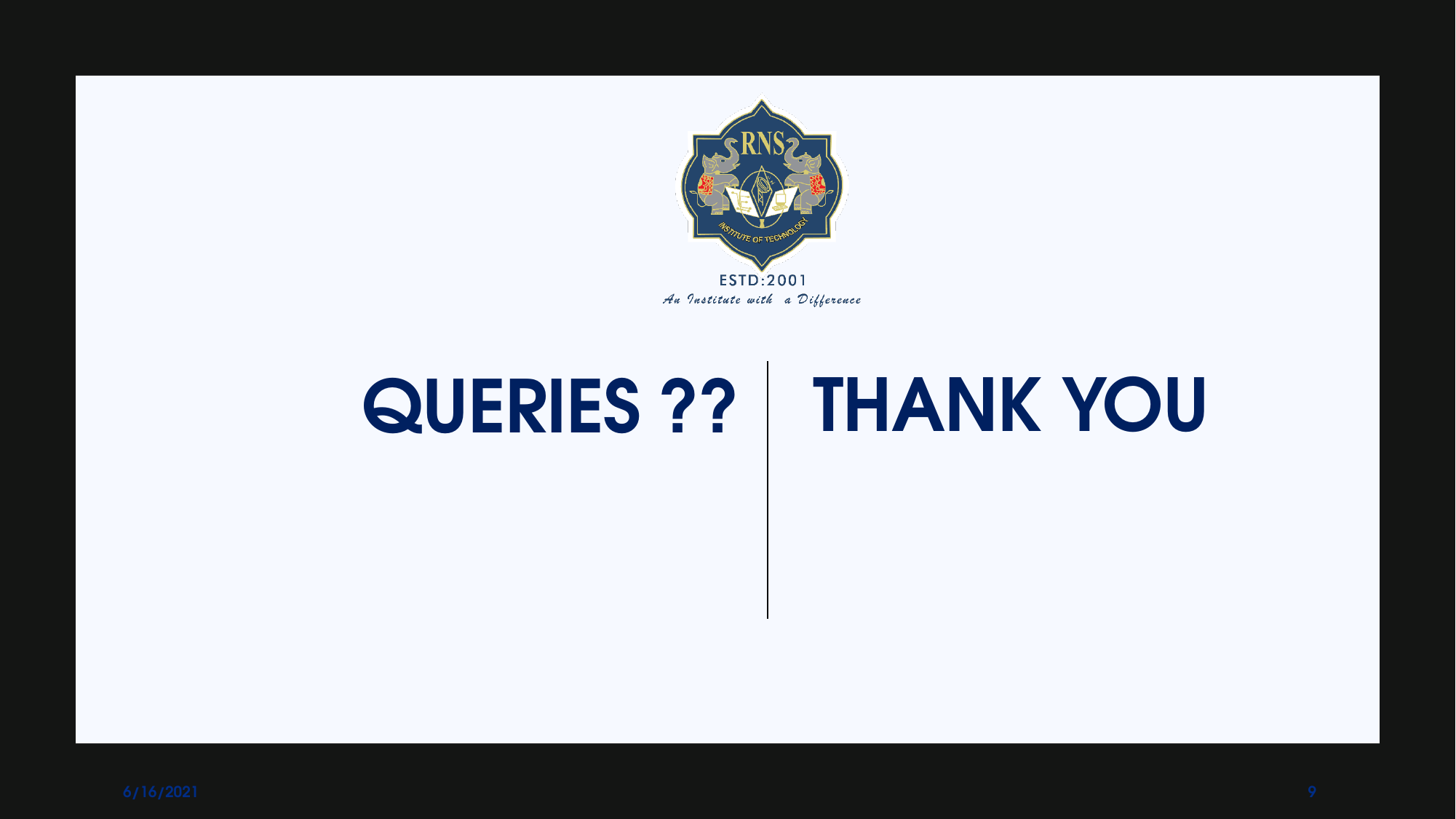

# Thank you
Queries ??
6/16/2021
9